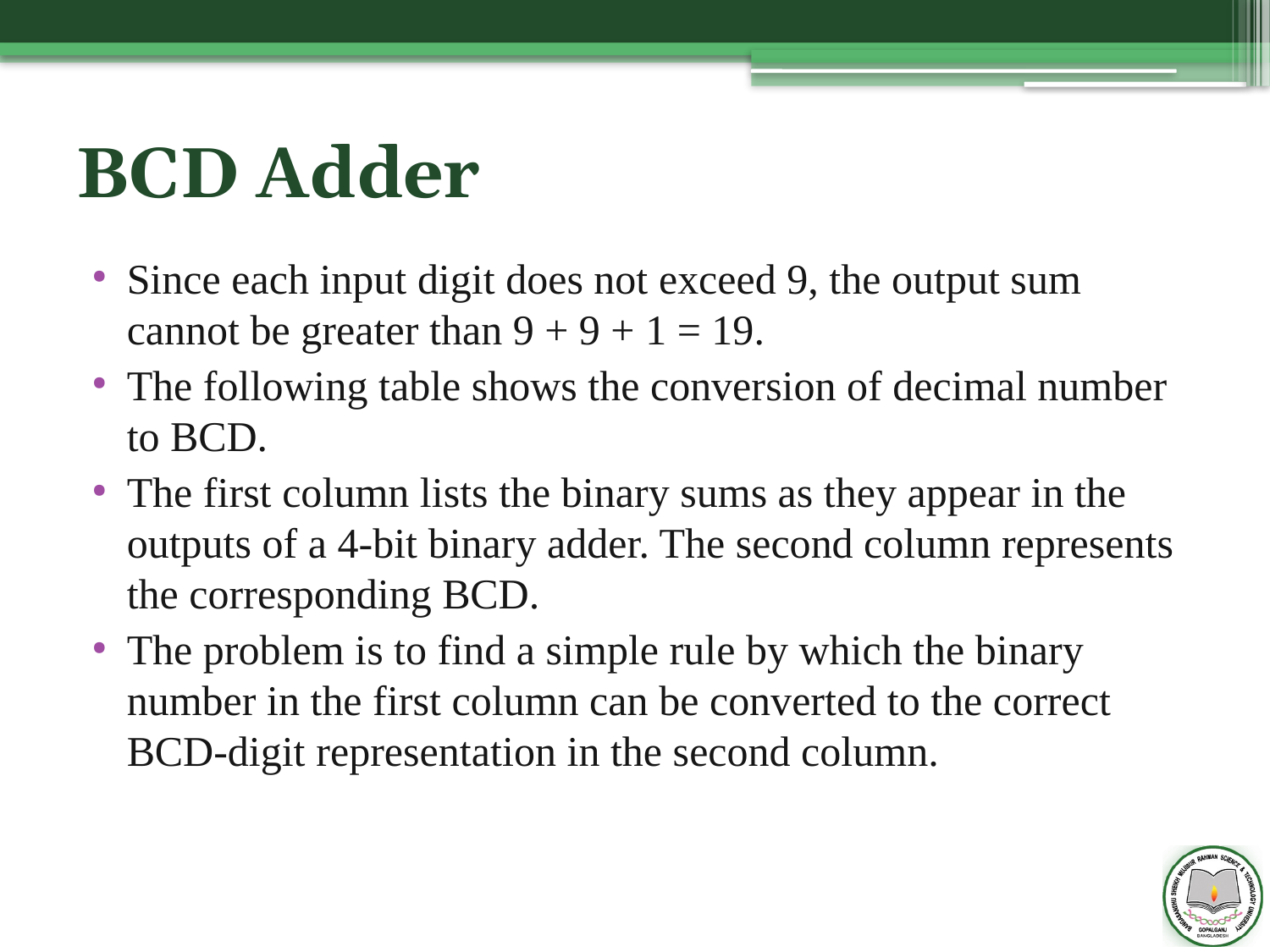

# BCD Adder
Since each input digit does not exceed 9, the output sum cannot be greater than 9 + 9 + 1 = 19.
The following table shows the conversion of decimal number to BCD.
The first column lists the binary sums as they appear in the outputs of a 4-bit binary adder. The second column represents the corresponding BCD.
The problem is to find a simple rule by which the binary number in the first column can be converted to the correct BCD-digit representation in the second column.